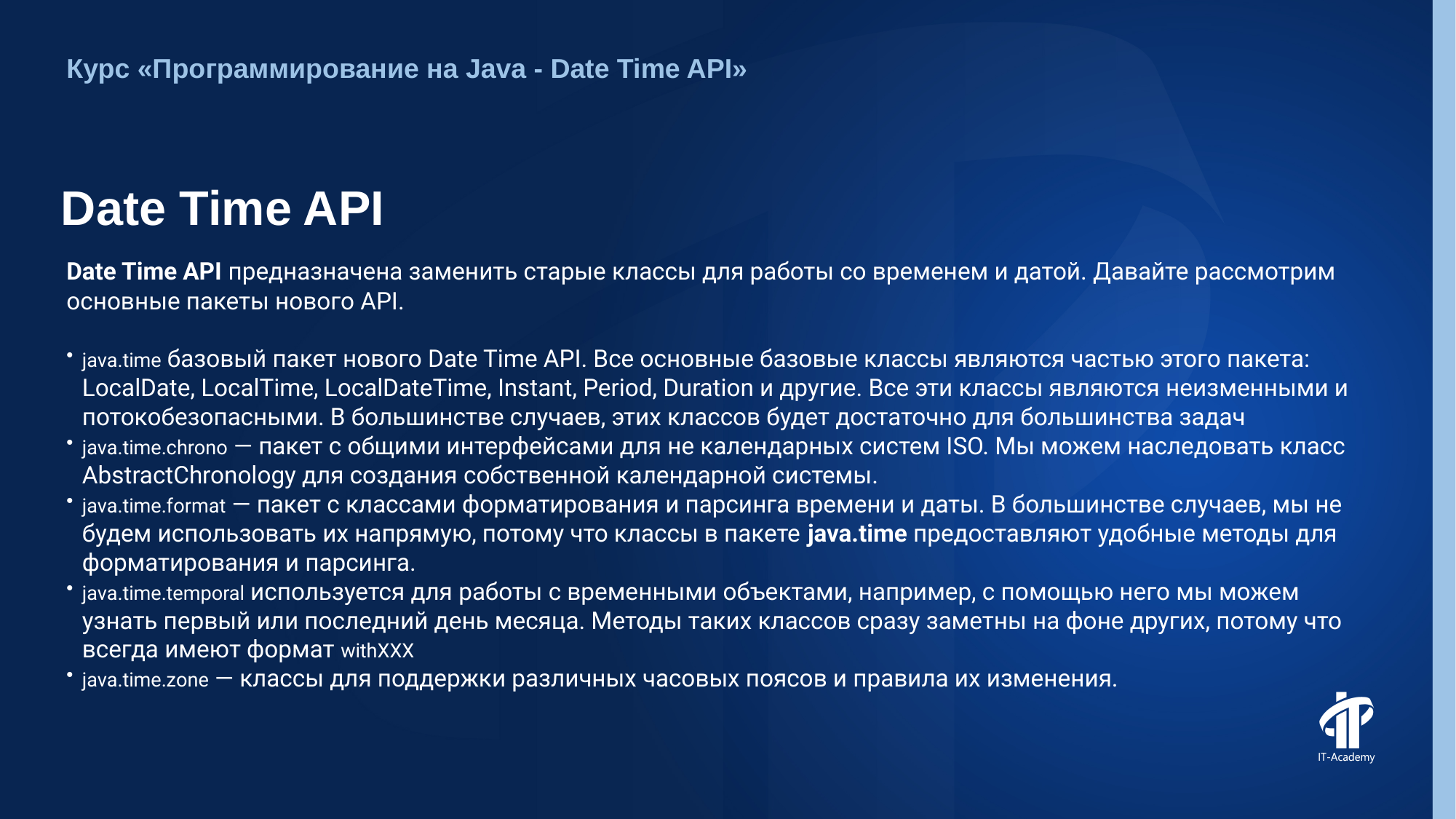

Курс «Программирование на Java - Date Time API»
# Date Time API
Date Time API предназначена заменить старые классы для работы со временем и датой. Давайте рассмотрим основные пакеты нового API.

java.time базовый пакет нового Date Time API. Все основные базовые классы являются частью этого пакета: LocalDate, LocalTime, LocalDateTime, Instant, Period, Duration и другие. Все эти классы являются неизменными и потокобезопасными. В большинстве случаев, этих классов будет достаточно для большинства задач
java.time.chrono — пакет с общими интерфейсами для не календарных систем ISO. Мы можем наследовать класс AbstractChronology для создания собственной календарной системы.
java.time.format — пакет с классами форматирования и парсинга времени и даты. В большинстве случаев, мы не будем использовать их напрямую, потому что классы в пакете java.time предоставляют удобные методы для форматирования и парсинга.
java.time.temporal используется для работы с временными объектами, например, с помощью него мы можем узнать первый или последний день месяца. Методы таких классов сразу заметны на фоне других, потому что всегда имеют формат withXXX
java.time.zone — классы для поддержки различных часовых поясов и правила их изменения.